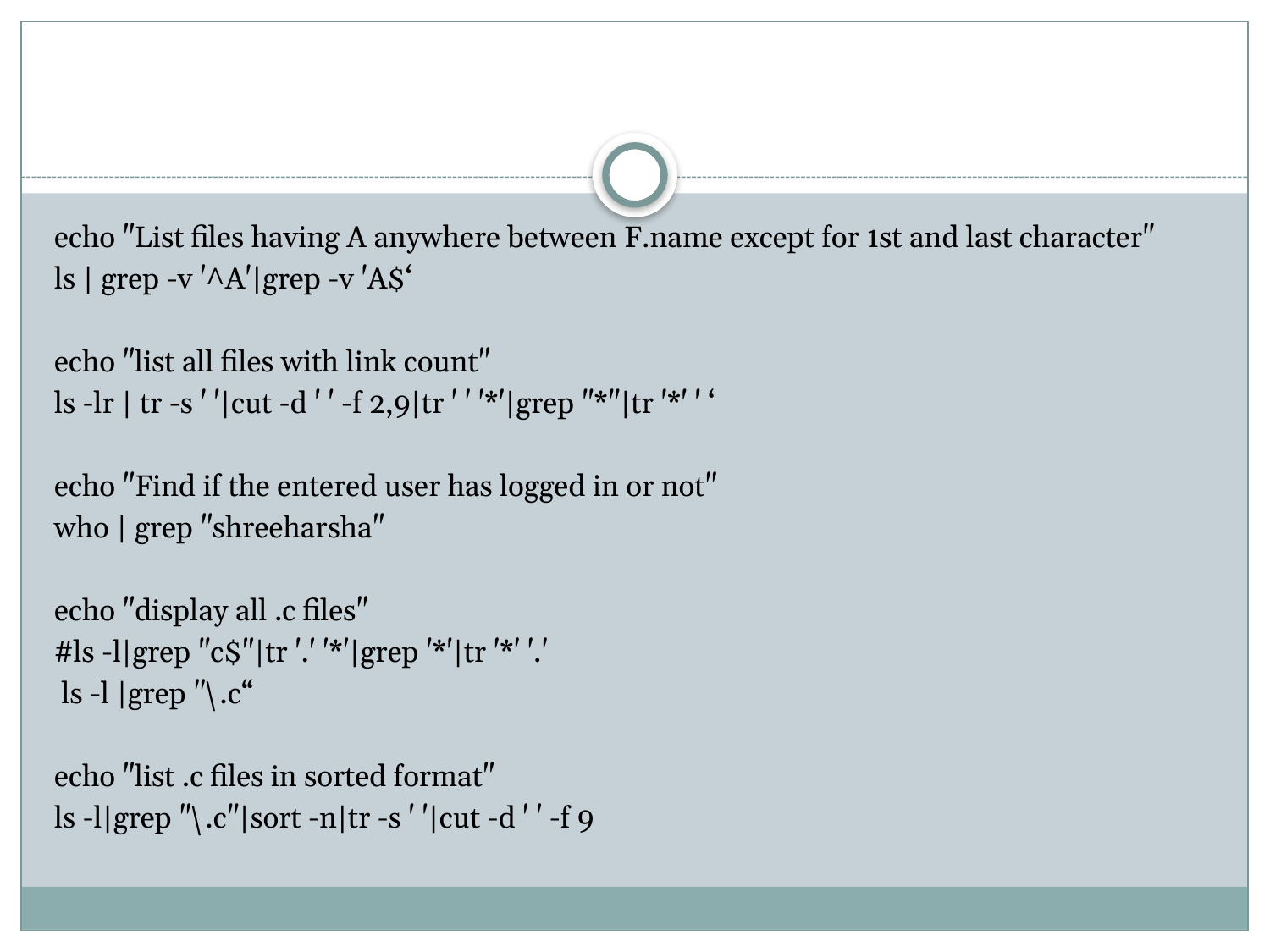

#
echo "List files having A anywhere between F.name except for 1st and last character"
ls | grep -v '^A'|grep -v 'A$‘

echo "list all files with link count"
ls -lr | tr -s ' '|cut -d ' ' -f 2,9|tr ' ' '*'|grep "*"|tr '*' ' ‘

echo "Find if the entered user has logged in or not"
who | grep "shreeharsha"

echo "display all .c files"
#ls -l|grep "c$"|tr '.' '*'|grep '*'|tr '*' '.'
 ls -l |grep "\.c“

echo "list .c files in sorted format"
ls -l|grep "\.c"|sort -n|tr -s ' '|cut -d ' ' -f 9